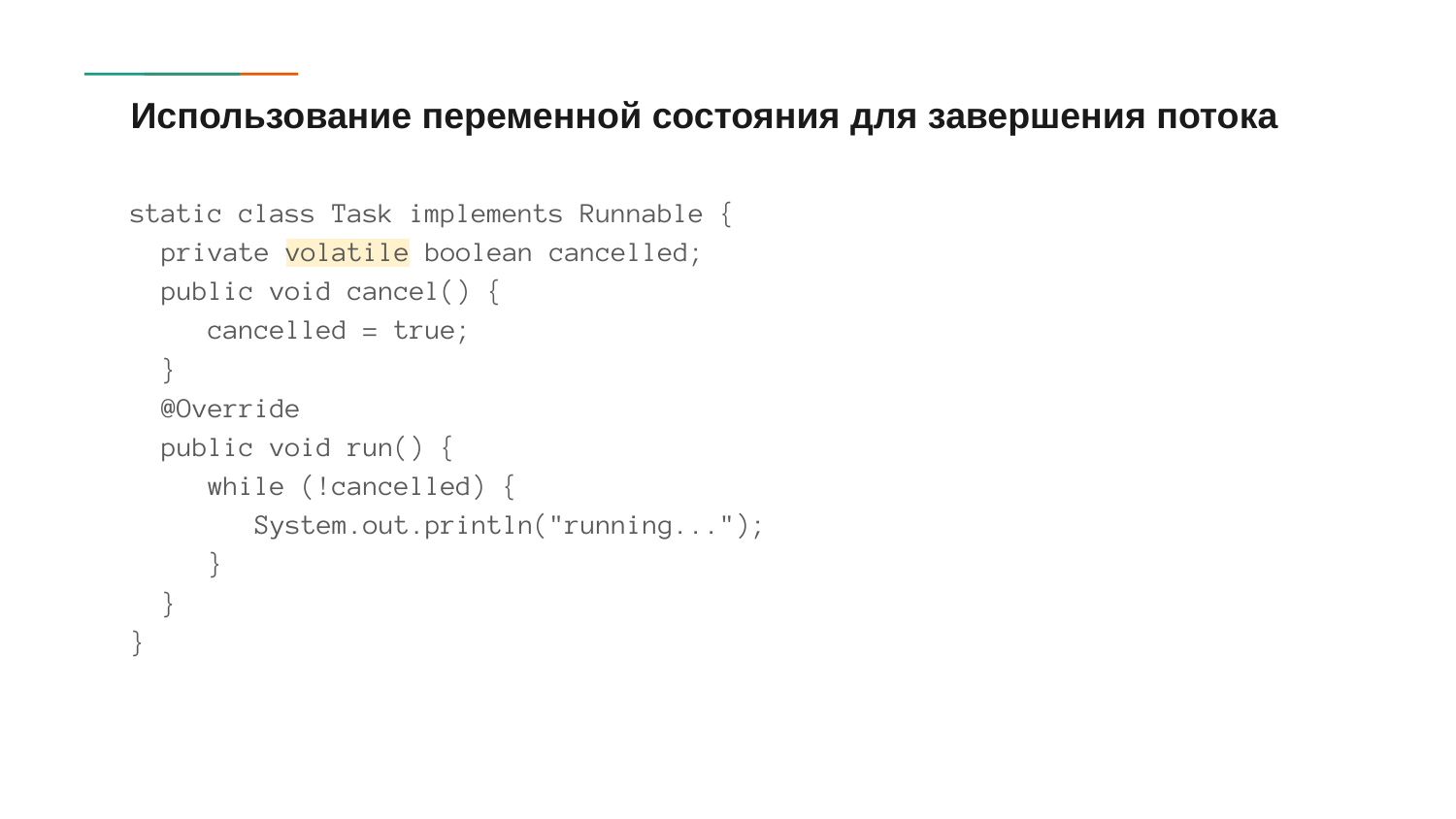

# Использование переменной состояния для завершения потока
static class Task implements Runnable {
  private volatile boolean cancelled;
  public void cancel() {
     cancelled = true;
  }
  @Override
  public void run() {
     while (!cancelled) {
        System.out.println("running...");
     }
  }
}